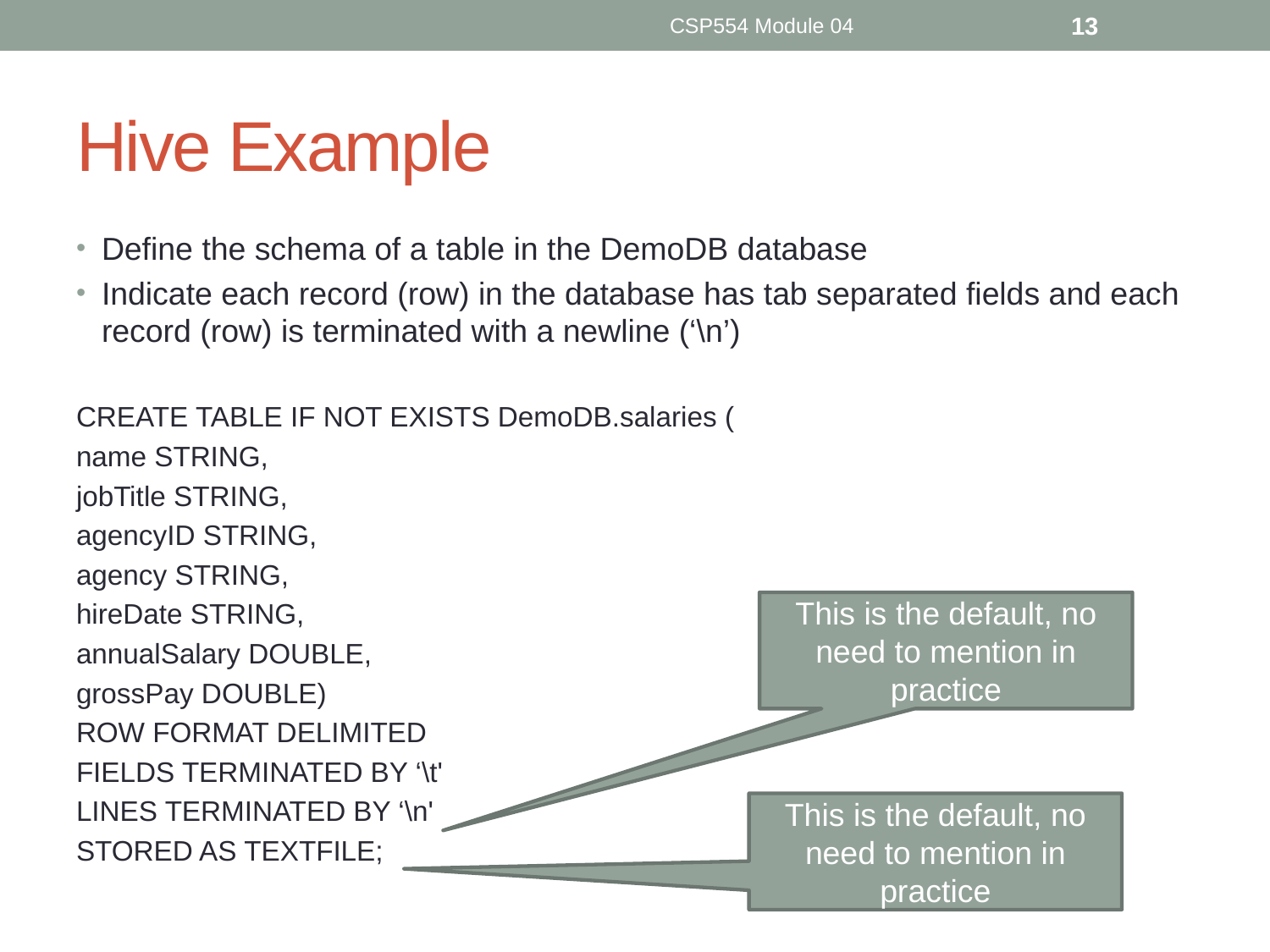

CSP554 Module 04
13
# Hive Example
Define the schema of a table in the DemoDB database
Indicate each record (row) in the database has tab separated fields and each record (row) is terminated with a newline (‘\n’)

CREATE TABLE IF NOT EXISTS DemoDB.salaries (
name STRING,
jobTitle STRING,
agencyID STRING,
agency STRING,
hireDate STRING,
annualSalary DOUBLE,
grossPay DOUBLE)
ROW FORMAT DELIMITED
FIELDS TERMINATED BY ‘\t'
LINES TERMINATED BY ‘\n'
STORED AS TEXTFILE;
This is the default, no need to mention in practice
This is the default, no need to mention in practice